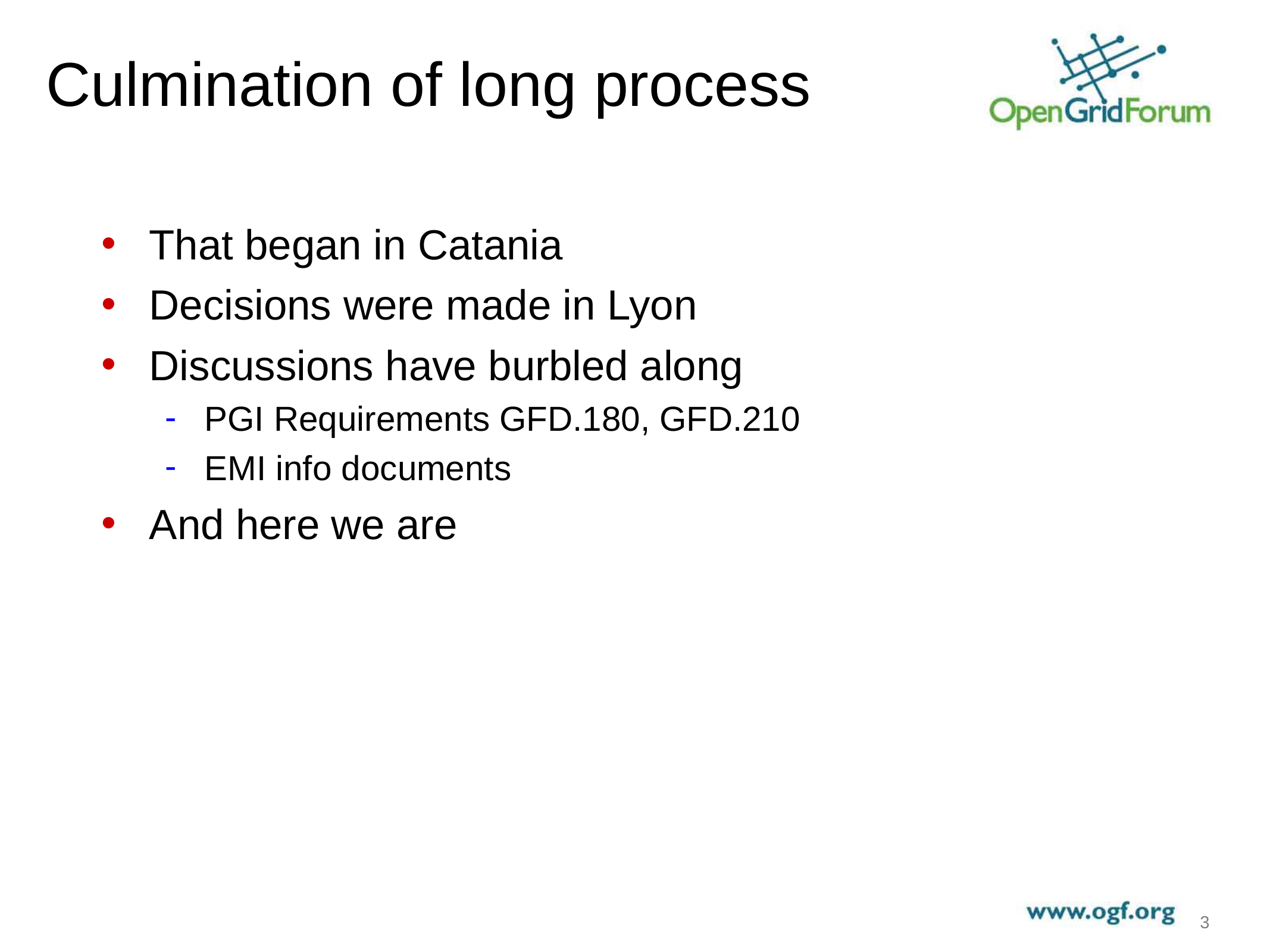

# Culmination of long process
That began in Catania
Decisions were made in Lyon
Discussions have burbled along
PGI Requirements GFD.180, GFD.210
EMI info documents
And here we are
3